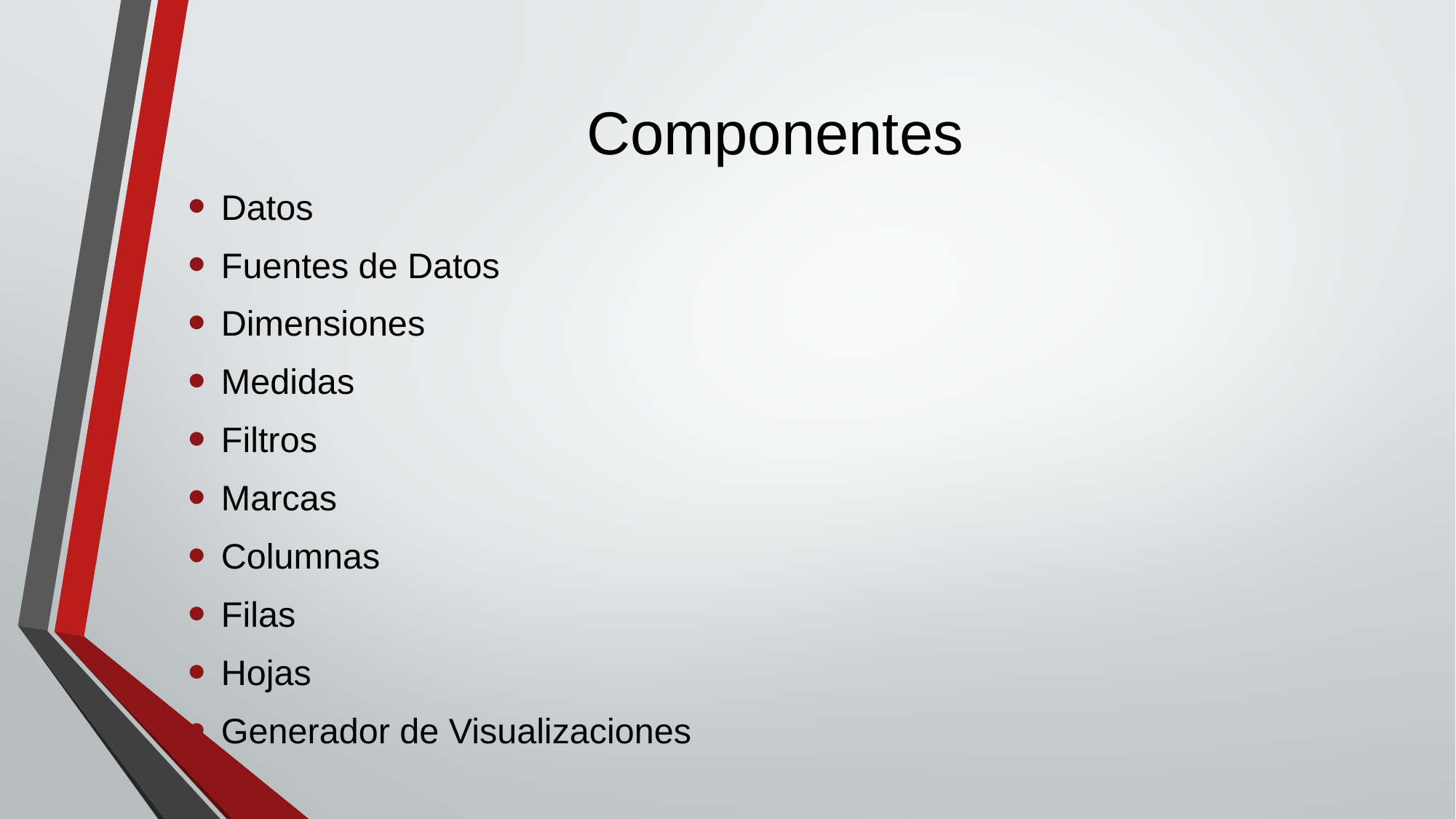

# Componentes
Datos
Fuentes de Datos
Dimensiones
Medidas
Filtros
Marcas
Columnas
Filas
Hojas
Generador de Visualizaciones